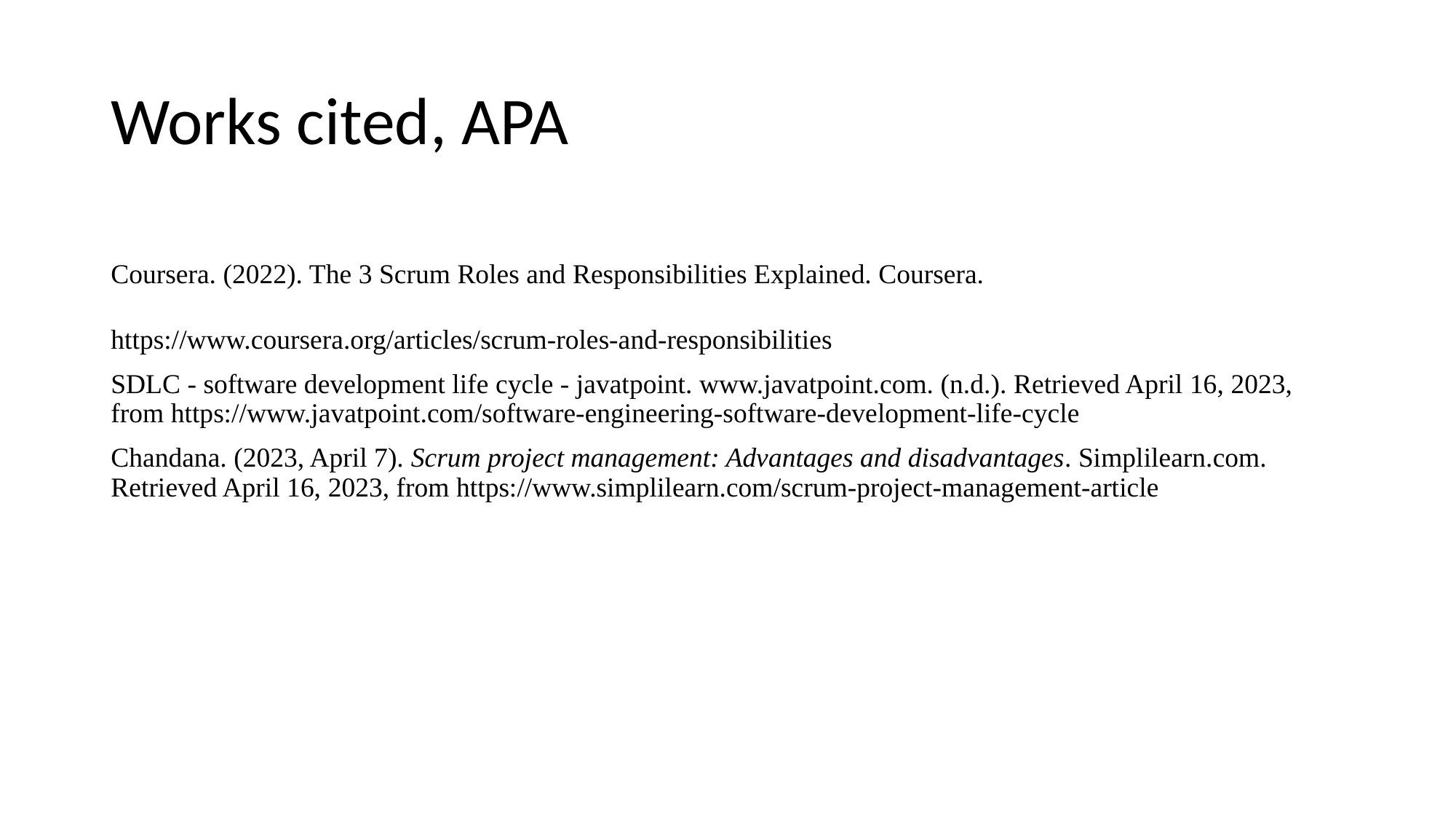

# Works cited, APA
Coursera. (2022). The 3 Scrum Roles and Responsibilities Explained. Coursera.
https://www.coursera.org/articles/scrum-roles-and-responsibilities
SDLC - software development life cycle - javatpoint. www.javatpoint.com. (n.d.). Retrieved April 16, 2023, from https://www.javatpoint.com/software-engineering-software-development-life-cycle
Chandana. (2023, April 7). Scrum project management: Advantages and disadvantages. Simplilearn.com. Retrieved April 16, 2023, from https://www.simplilearn.com/scrum-project-management-article